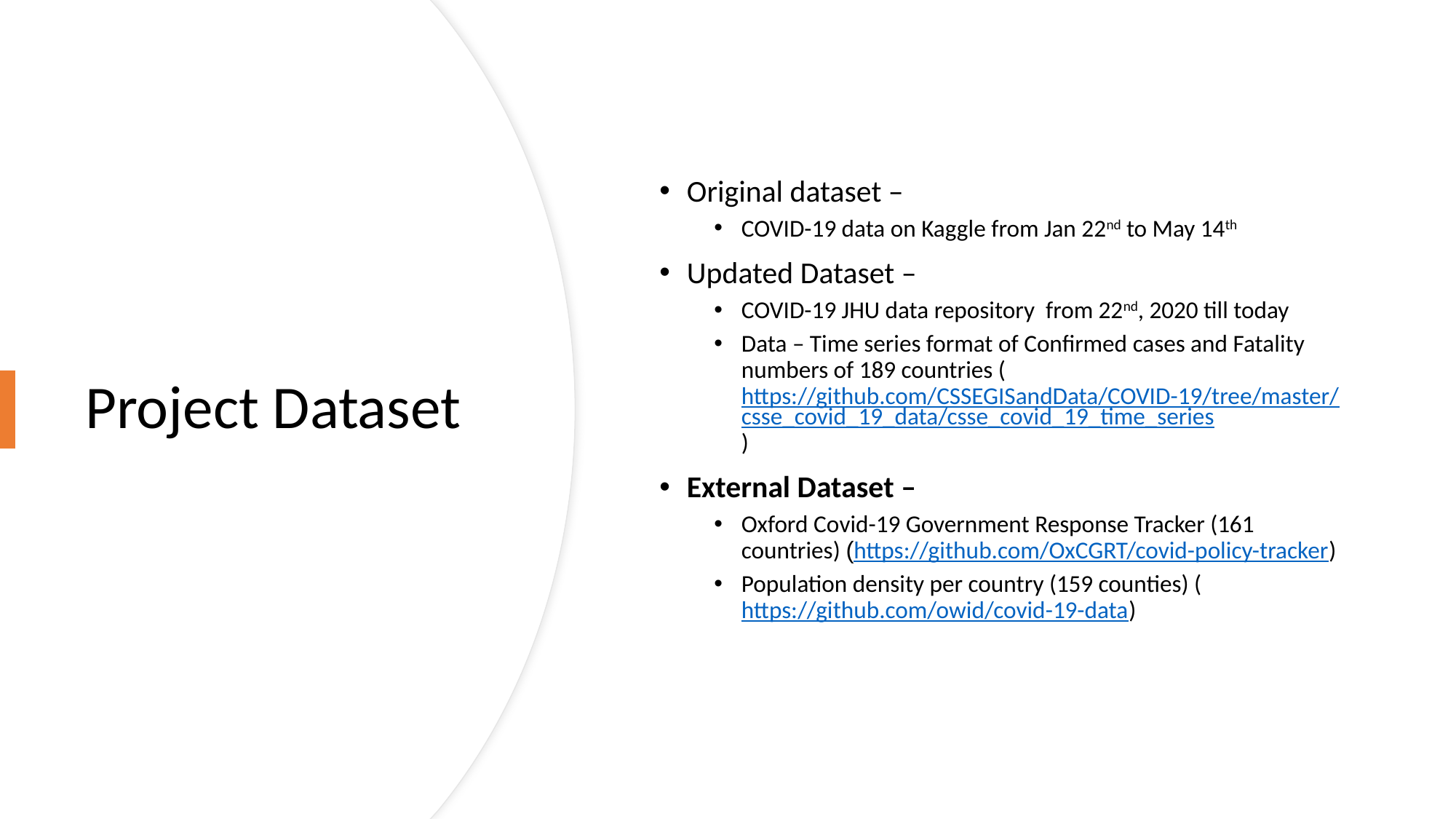

Original dataset –
COVID-19 data on Kaggle from Jan 22nd to May 14th
Updated Dataset –
COVID-19 JHU data repository  from 22nd, 2020 till today
Data – Time series format of Confirmed cases and Fatality numbers of 189 countries (https://github.com/CSSEGISandData/COVID-19/tree/master/csse_covid_19_data/csse_covid_19_time_series)
External Dataset –
Oxford Covid-19 Government Response Tracker (161 countries) (https://github.com/OxCGRT/covid-policy-tracker)
Population density per country (159 counties) (https://github.com/owid/covid-19-data)

# Project Dataset